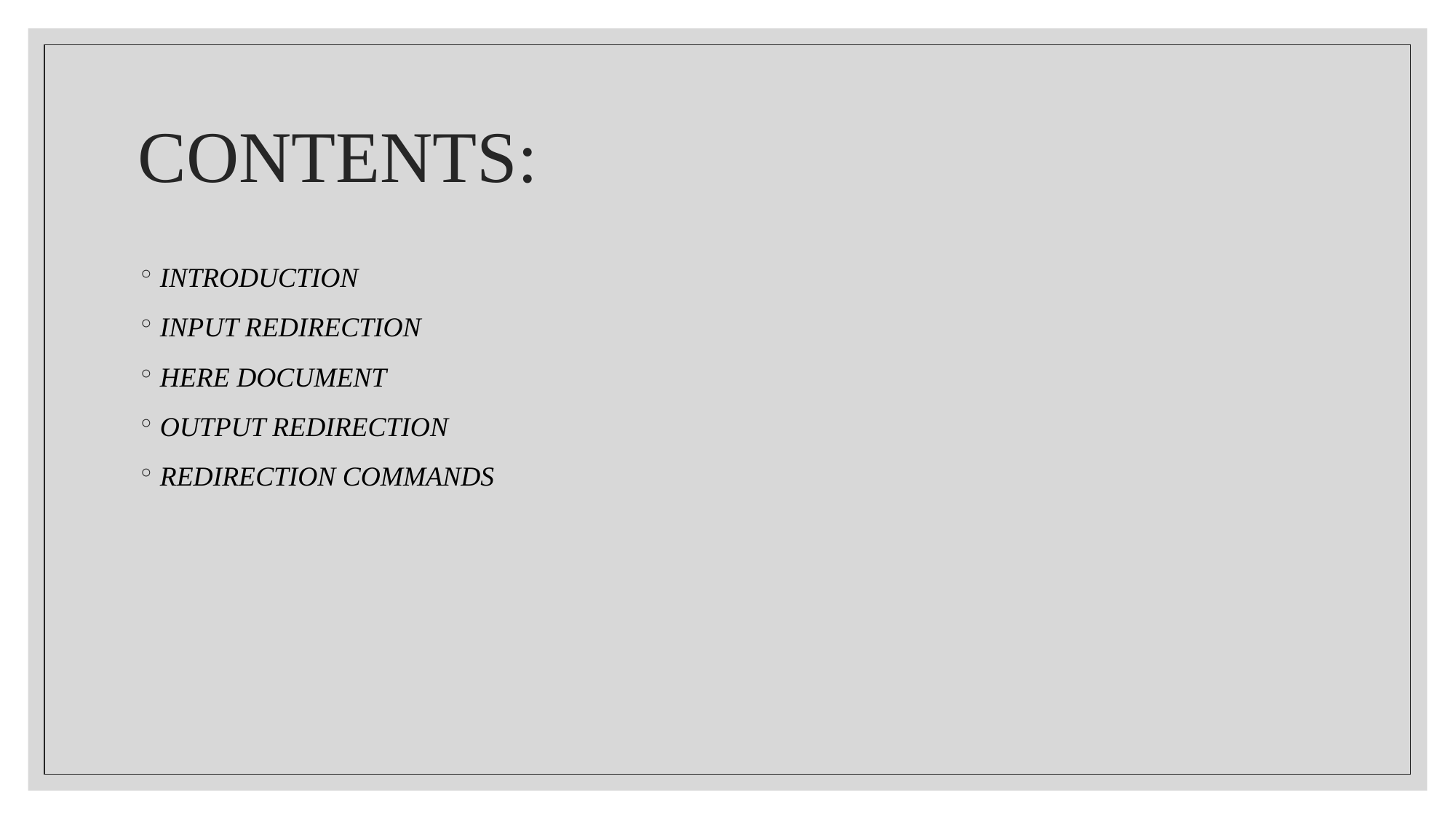

# CONTENTS:
INTRODUCTION
INPUT REDIRECTION
HERE DOCUMENT
OUTPUT REDIRECTION
REDIRECTION COMMANDS